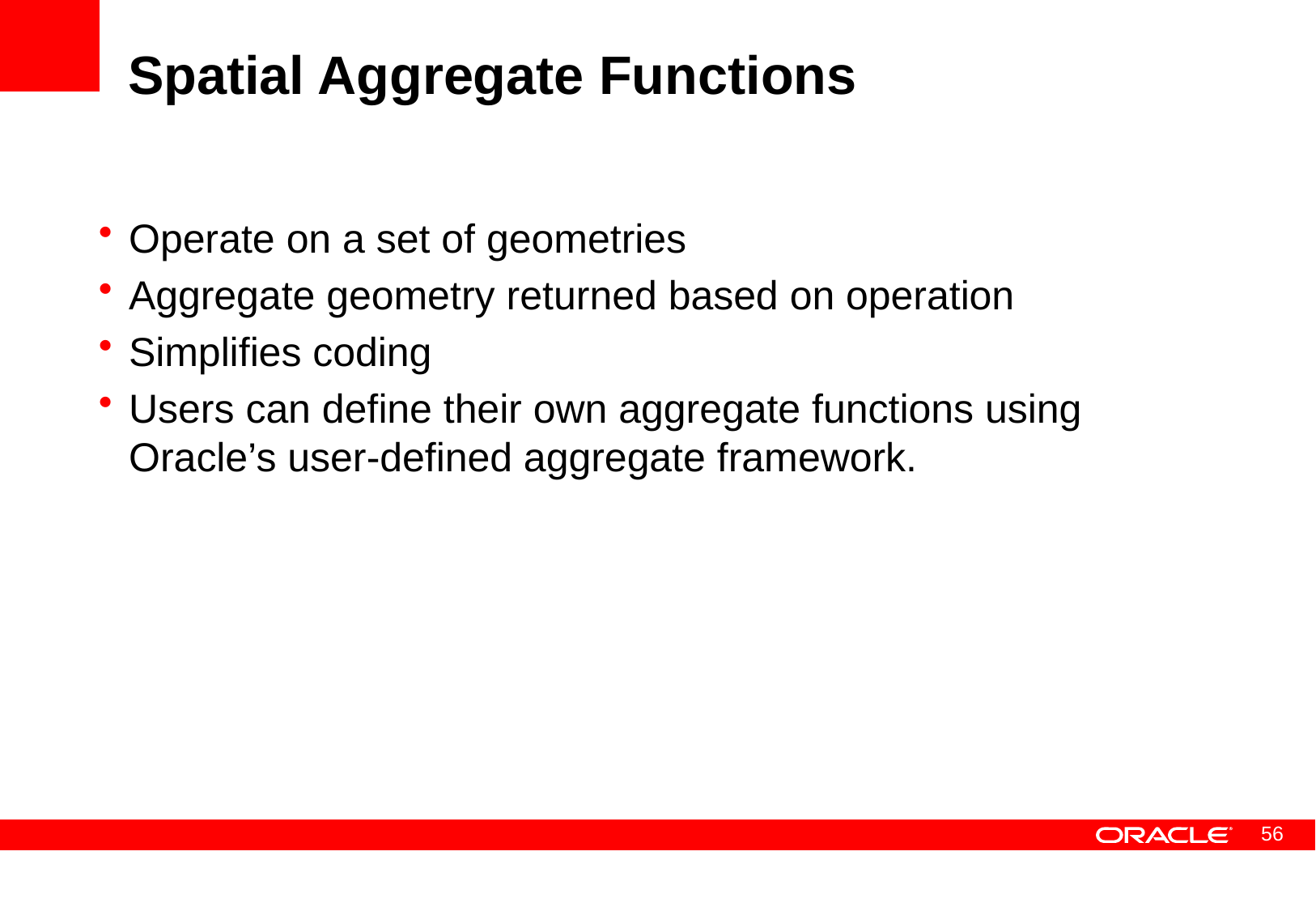

# Spatial Aggregate Functions
Operate on a set of geometries
Aggregate geometry returned based on operation
Simplifies coding
Users can define their own aggregate functions using Oracle’s user-defined aggregate framework.